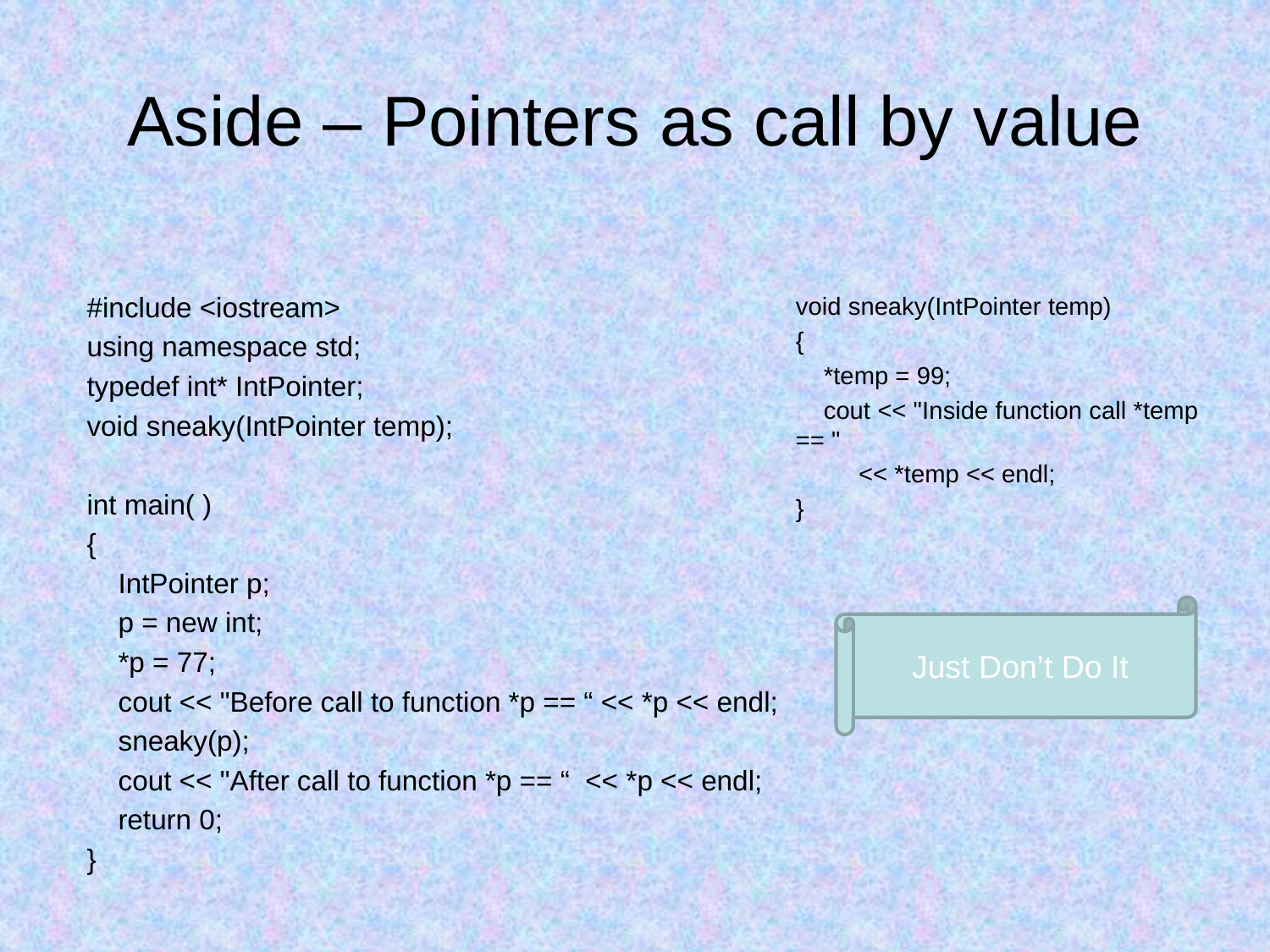

# Aside – Pointers as call by value
#include <iostream>
using namespace std;
typedef int* IntPointer;
void sneaky(IntPointer temp);

int main( )
{
    IntPointer p;
    p = new int;
    *p = 77;
    cout << "Before call to function *p == “ << *p << endl;
    sneaky(p);
    cout << "After call to function *p == “  << *p << endl;
    return 0;
}

void sneaky(IntPointer temp)
{
    *temp = 99;
    cout << "Inside function call *temp == "
         << *temp << endl;
}

Just Don’t Do It